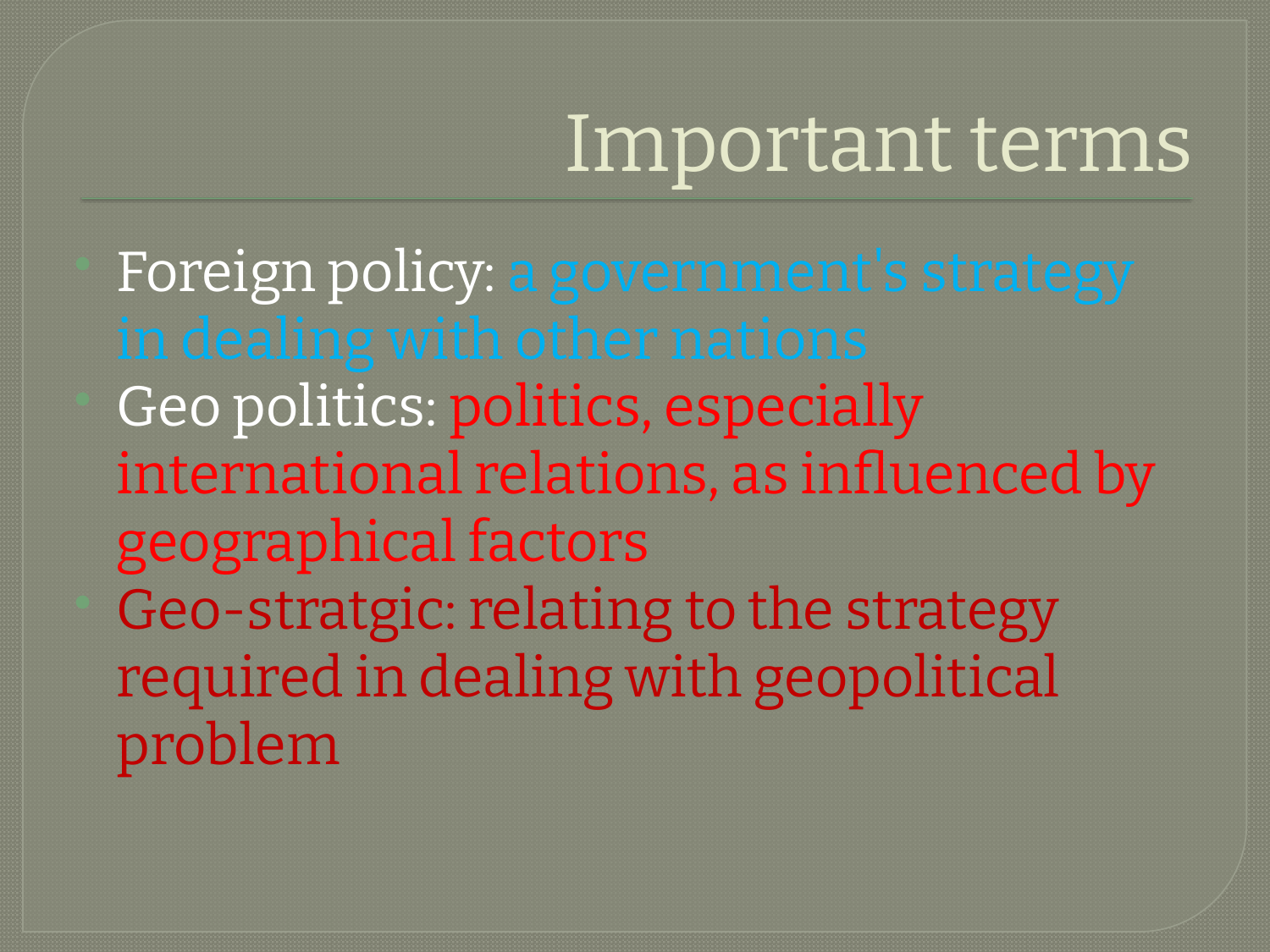

# Important terms
Foreign policy: a government's strategy in dealing with other nations
Geo politics: politics, especially international relations, as influenced by geographical factors
Geo-stratgic: relating to the strategy required in dealing with geopolitical problem